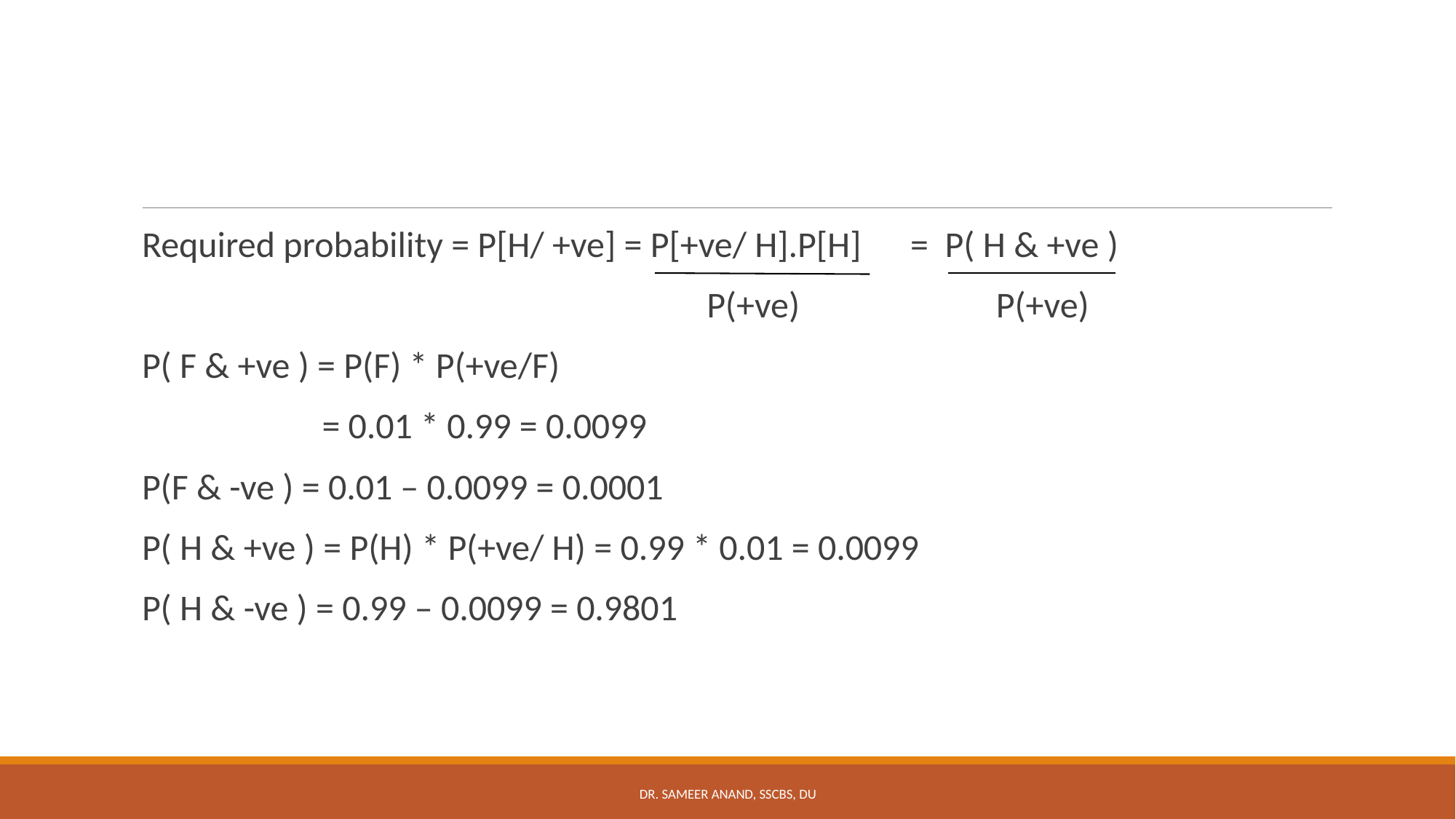

Required probability = P[H/ +ve] = P[+ve/ H].P[H]      =  P( H & +ve )
                                                                     P(+ve)                        P(+ve)
P( F & +ve ) = P(F) * P(+ve/F)
                      = 0.01 * 0.99 = 0.0099
P(F & -ve ) = 0.01 – 0.0099 = 0.0001
P( H & +ve ) = P(H) * P(+ve/ H) = 0.99 * 0.01 = 0.0099
P( H & -ve ) = 0.99 – 0.0099 = 0.9801
Dr. Sameer Anand, SSCBS, DU